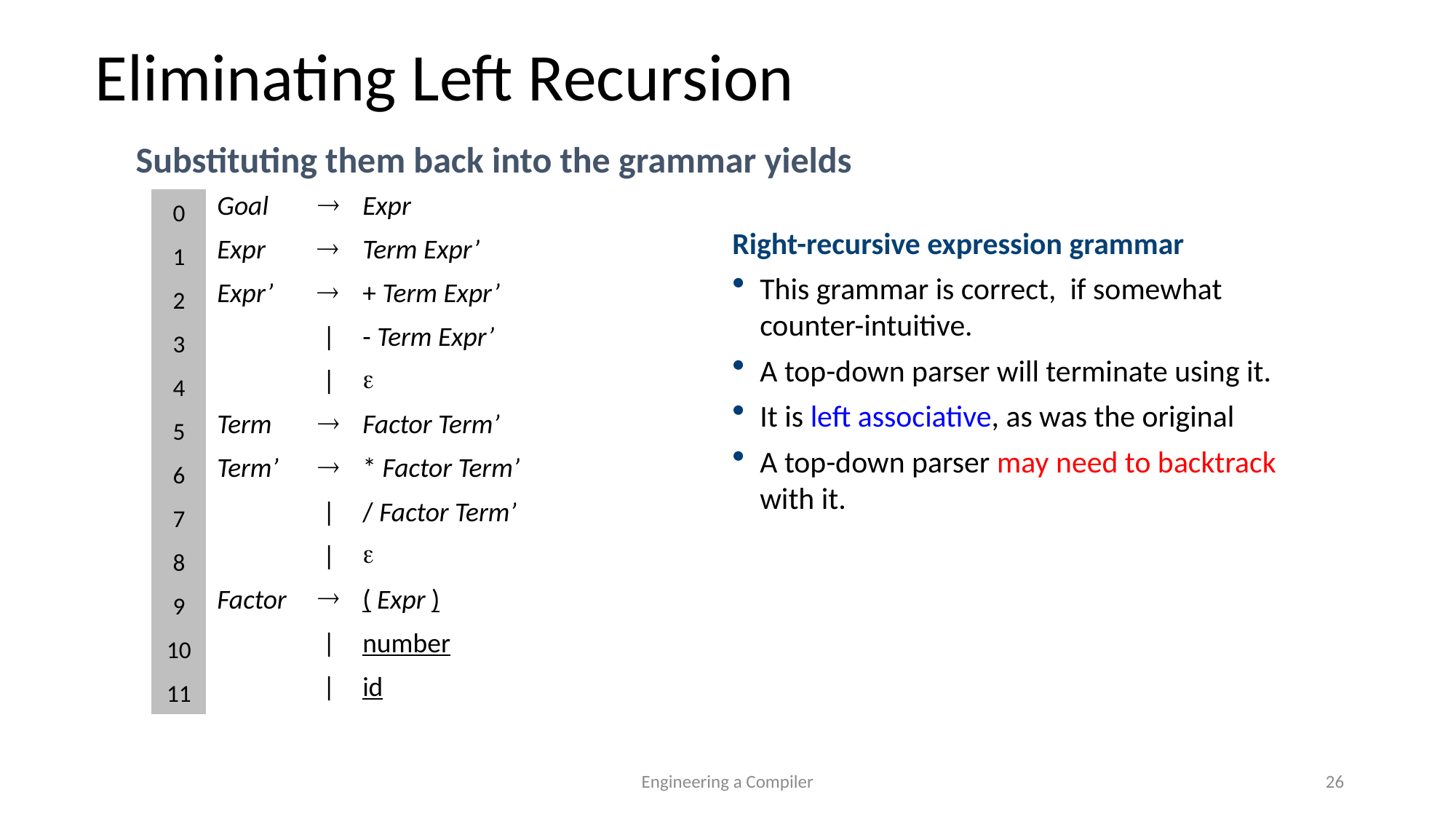

Eliminating Left Recursion
Substituting them back into the grammar yields
| 0 | Goal | → | Expr |
| --- | --- | --- | --- |
| 1 | Expr | → | Term Expr’ |
| 2 | Expr’ | → | + Term Expr’ |
| 3 |  | | | - Term Expr’ |
| 4 |  | | | ε |
| 5 | Term | → | Factor Term’ |
| 6 | Term’ | → | \* Factor Term’ |
| 7 |  | | | / Factor Term’ |
| 8 |  | | | ε |
| 9 | Factor | → | ( Expr ) |
| 10 |  | | | number |
| 11 |  | | | id |
Right-recursive expression grammar
This grammar is correct,  if somewhat counter-intuitive.
A top-down parser will terminate using it.
It is left associative, as was the original
A top-down parser may need to backtrack with it.
Engineering a Compiler
26